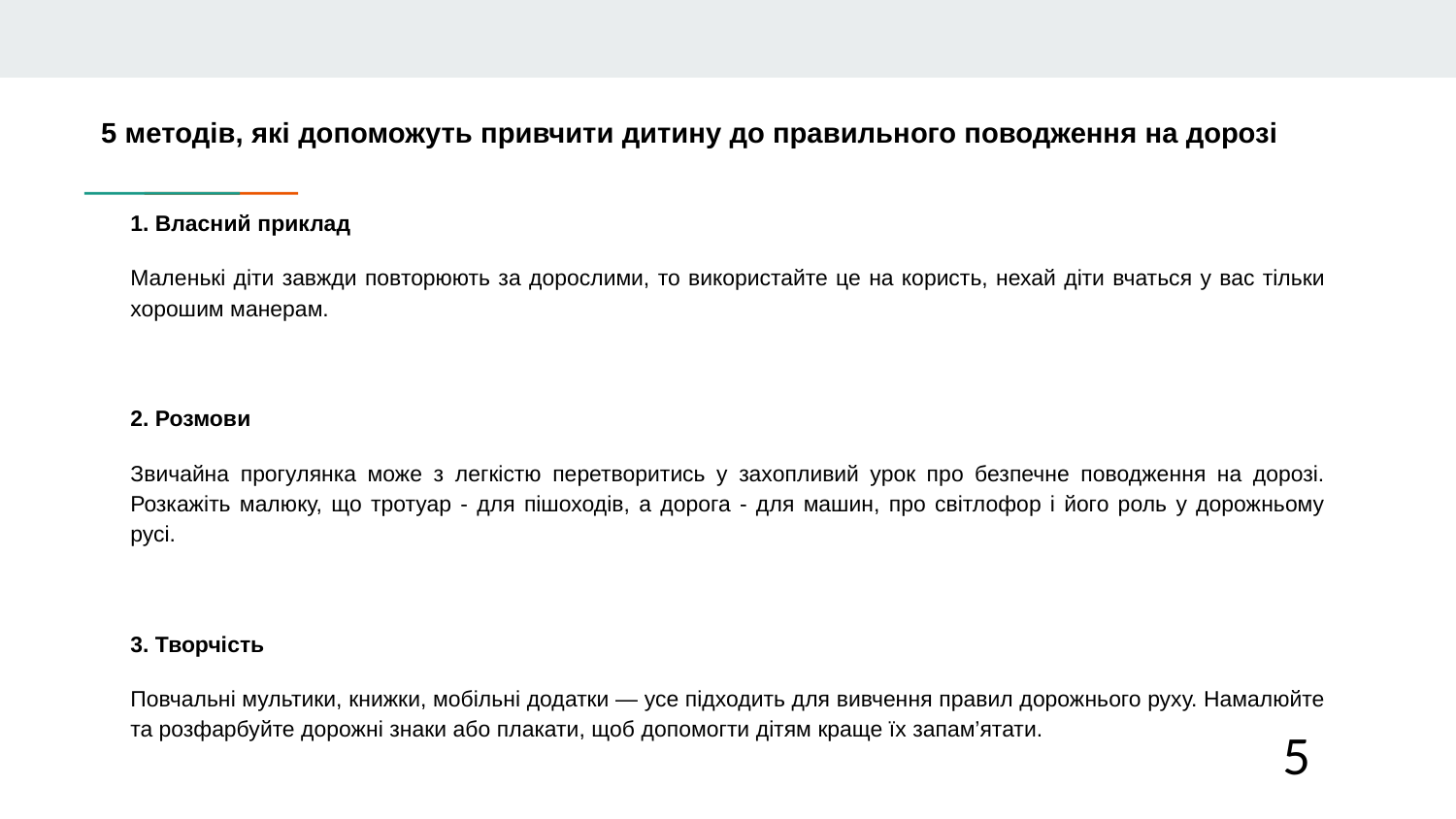

# 5 методів, які допоможуть привчити дитину до правильного поводження на дорозі

1. Власний приклад
Маленькі діти завжди повторюють за дорослими, то використайте це на користь, нехай діти вчаться у вас тільки хорошим манерам.

2. Розмови
Звичайна прогулянка може з легкістю перетворитись у захопливий урок про безпечне поводження на дорозі. Розкажіть малюку, що тротуар - для пішоходів, а дорога - для машин, про світлофор і його роль у дорожньому русі.

3. Творчість
Повчальні мультики, книжки, мобільні додатки — усе підходить для вивчення правил дорожнього руху. Намалюйте та розфарбуйте дорожні знаки або плакати, щоб допомогти дітям краще їх запам’ятати.

5